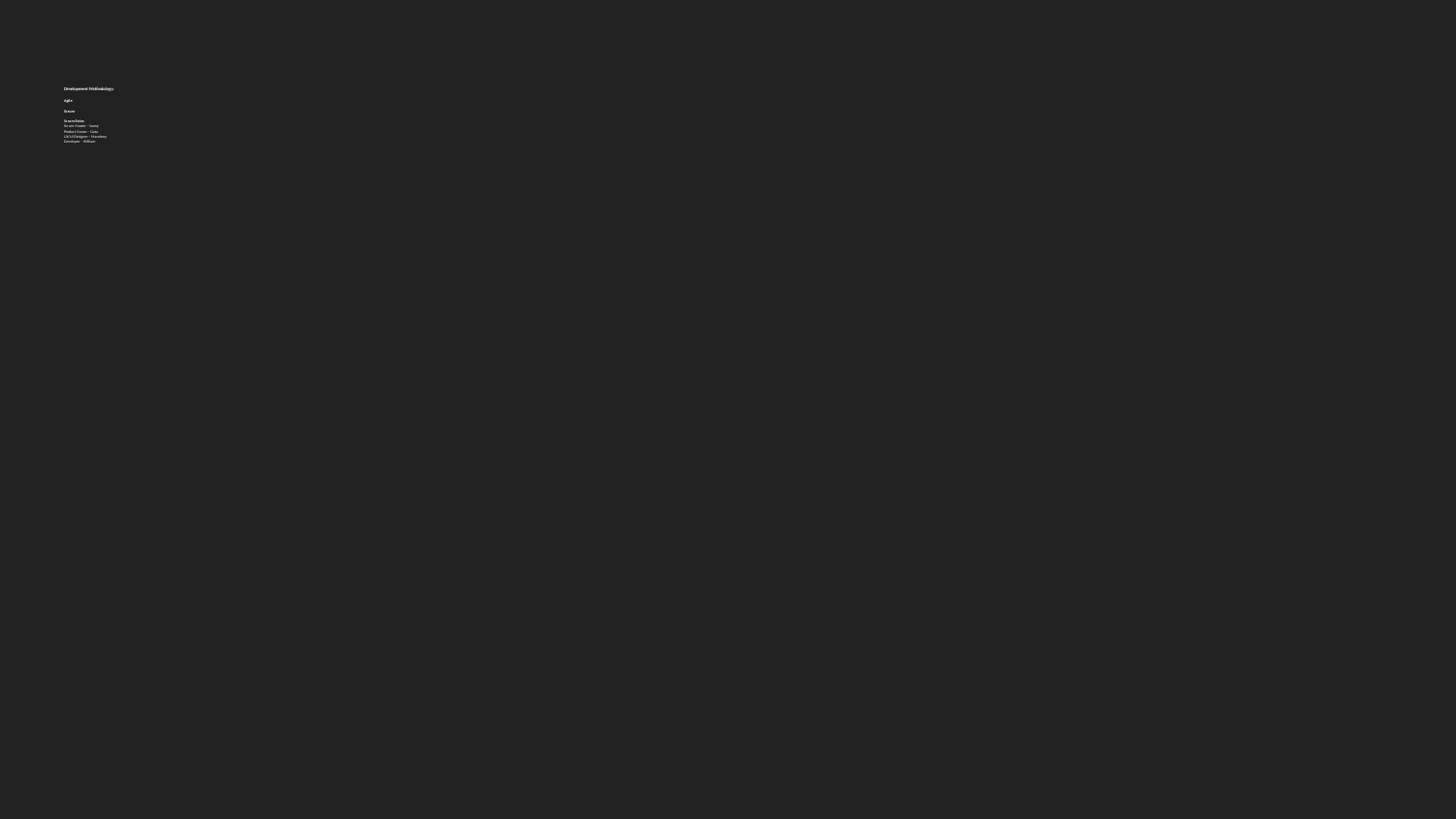

# Development Methodology:

Agile

Scrum

Scrum Roles
Scrum Master - Sunny
Product Owner - Datu
UX/UI Designer - Mandeep
Developer - William